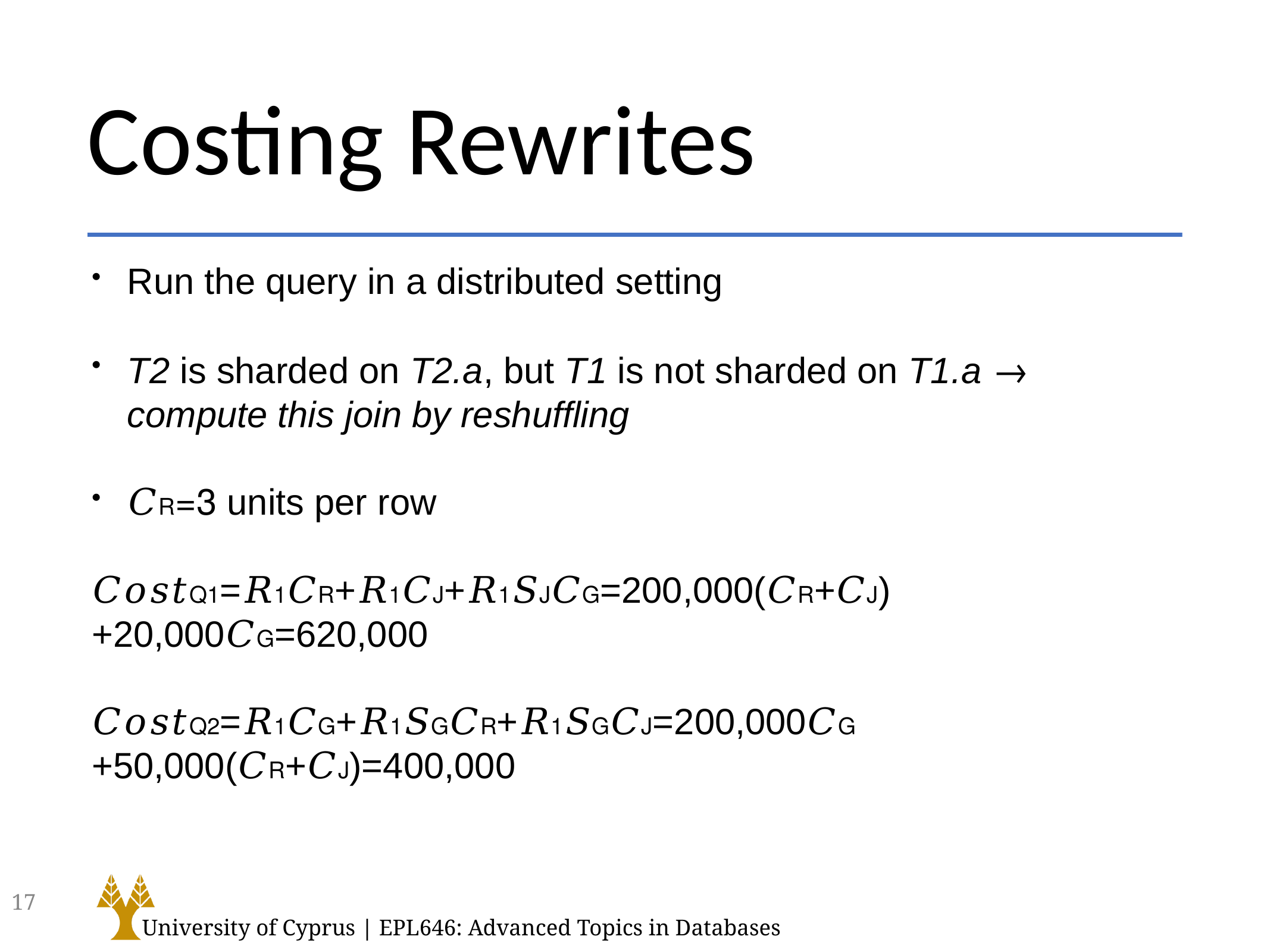

# Costing Rewrites
Run the query in a distributed setting

T2 is sharded on T2.a, but T1 is not sharded on T1.a → compute this join by reshuffling

𝐶R=3 units per row

𝐶𝑜𝑠𝑡Q1=𝑅1𝐶R+𝑅1𝐶J+𝑅1𝑆J𝐶G=200,000(𝐶R+𝐶J)+20,000𝐶G=620,000

𝐶𝑜𝑠𝑡Q2=𝑅1𝐶G+𝑅1𝑆G𝐶R+𝑅1𝑆G𝐶J=200,000𝐶G	+50,000(𝐶R+𝐶J)=400,000
17